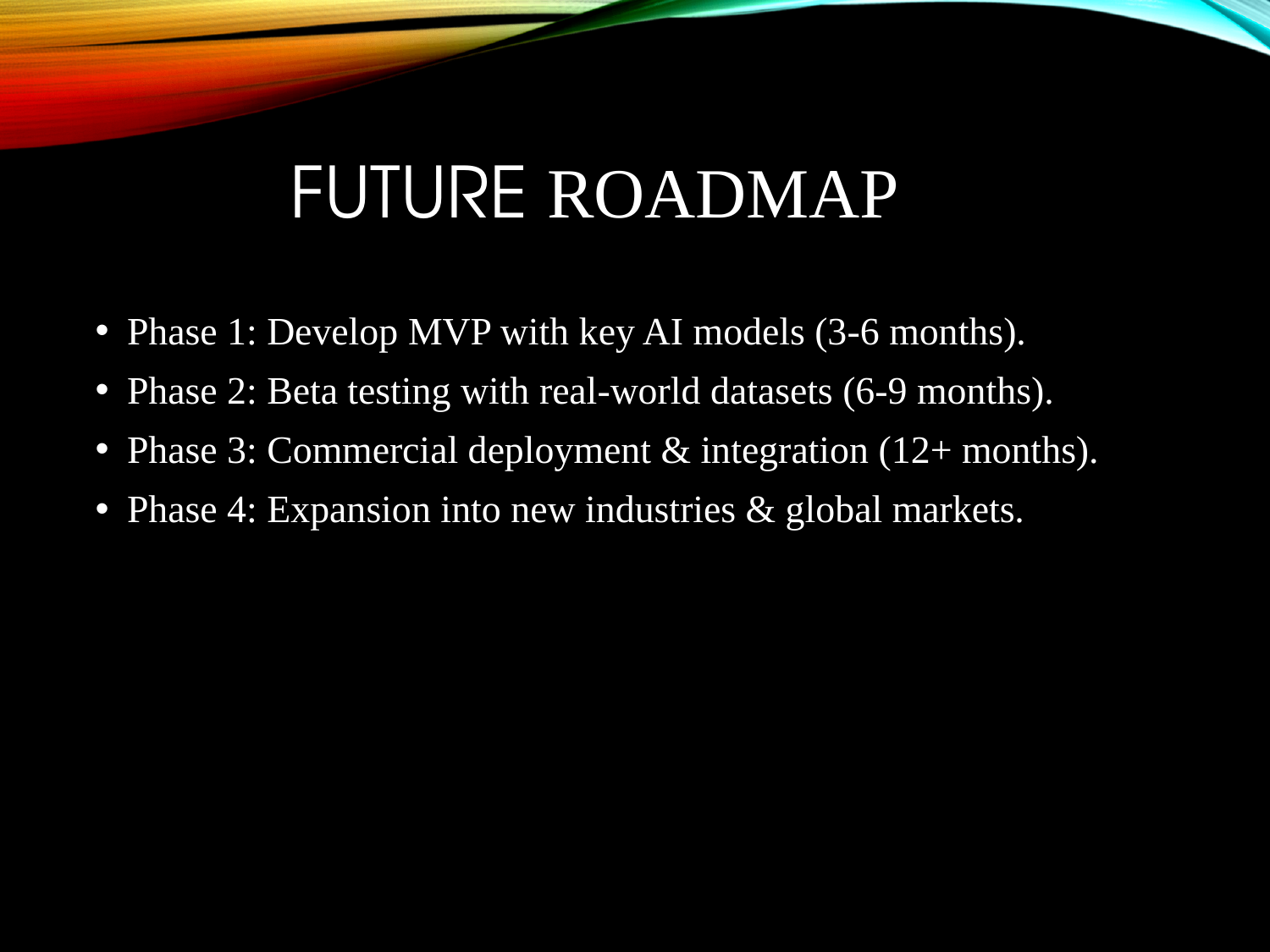

# Future Roadmap
Phase 1: Develop MVP with key AI models (3-6 months).
Phase 2: Beta testing with real-world datasets (6-9 months).
Phase 3: Commercial deployment & integration (12+ months).
Phase 4: Expansion into new industries & global markets.